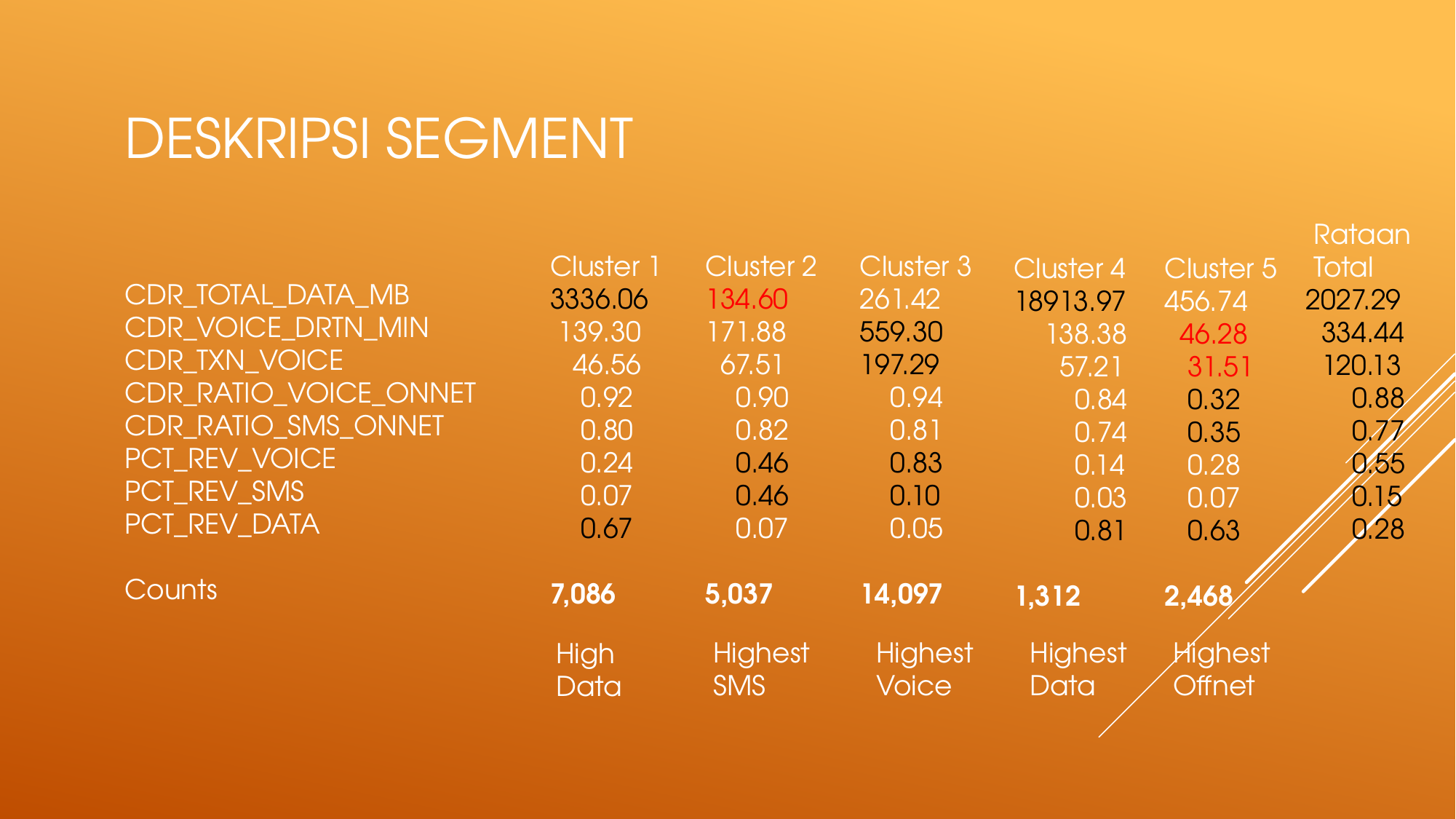

# Deskripsi Segment
 Rataan
 Total
2027.29
  334.44
  120.13
      0.88
      0.77
      0.55
      0.15
      0.28
Cluster 3
261.42
559.30
197.29
    0.94
    0.81
    0.83
    0.10
    0.05

14,097
Cluster 2
134.60
171.88
  67.51
    0.90
    0.82
    0.46
    0.46
    0.07

5,037
Cluster 1
3336.06
 139.30
   46.56
    0.92
    0.80
    0.24
    0.07
    0.67

7,086
Cluster 4
18913.97
    138.38
      57.21
        0.84
        0.74
        0.14
        0.03
        0.81

1,312
Cluster 5
456.74
  46.28
   31.51
   0.32
   0.35
   0.28
   0.07
   0.63

2,468
CDR_TOTAL_DATA_MB
CDR_VOICE_DRTN_MIN
CDR_TXN_VOICE
CDR_RATIO_VOICE_ONNET
CDR_RATIO_SMS_ONNET
PCT_REV_VOICE
PCT_REV_SMS
PCT_REV_DATA

Counts
Highest Voice
Highest Data
Highest
Offnet
Highest SMS
High
Data